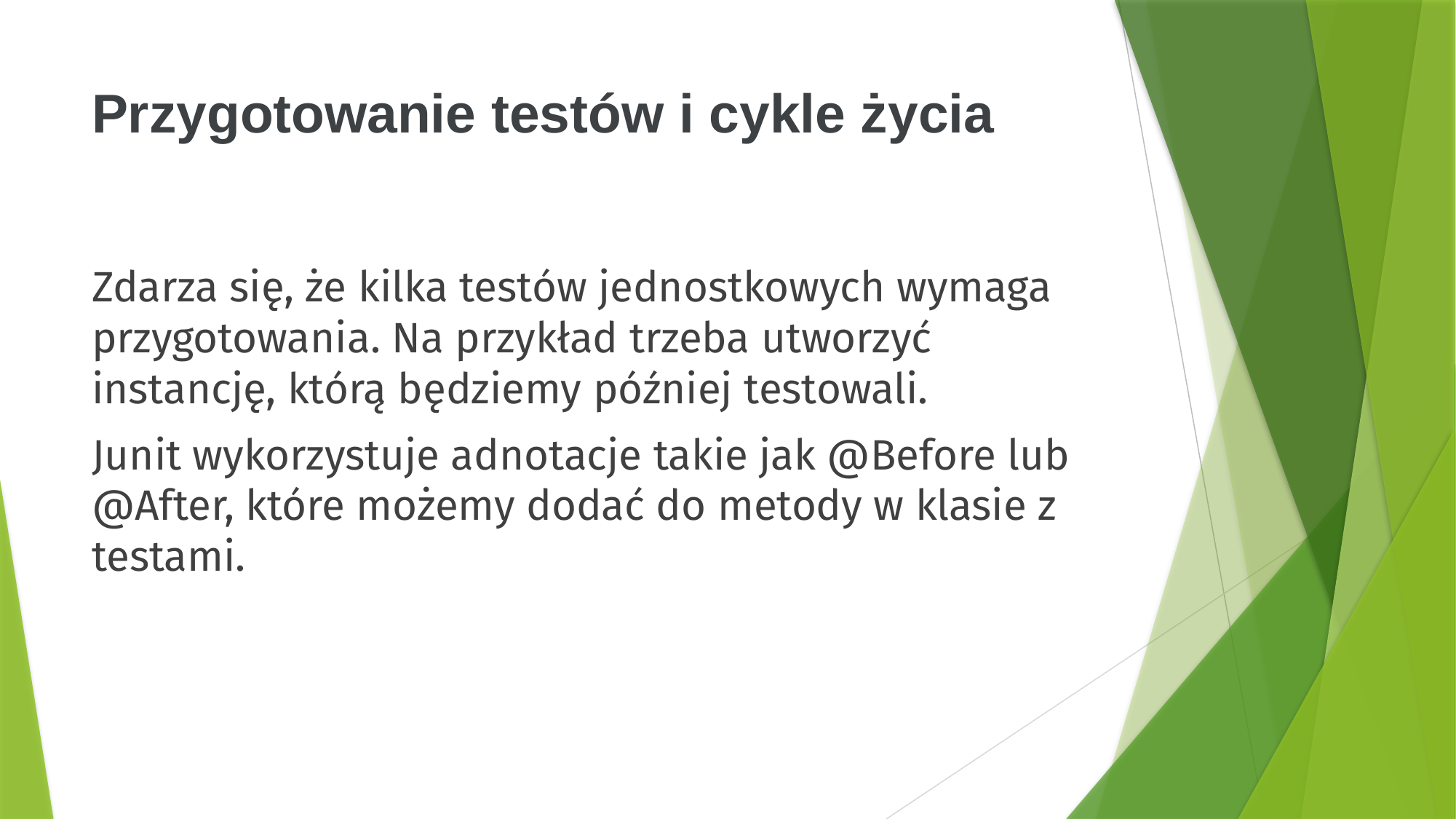

# Przygotowanie testów i cykle życia
Zdarza się, że kilka testów jednostkowych wymaga przygotowania. Na przykład trzeba utworzyć instancję, którą będziemy później testowali.
Junit wykorzystuje adnotacje takie jak @Before lub @After, które możemy dodać do metody w klasie z testami.